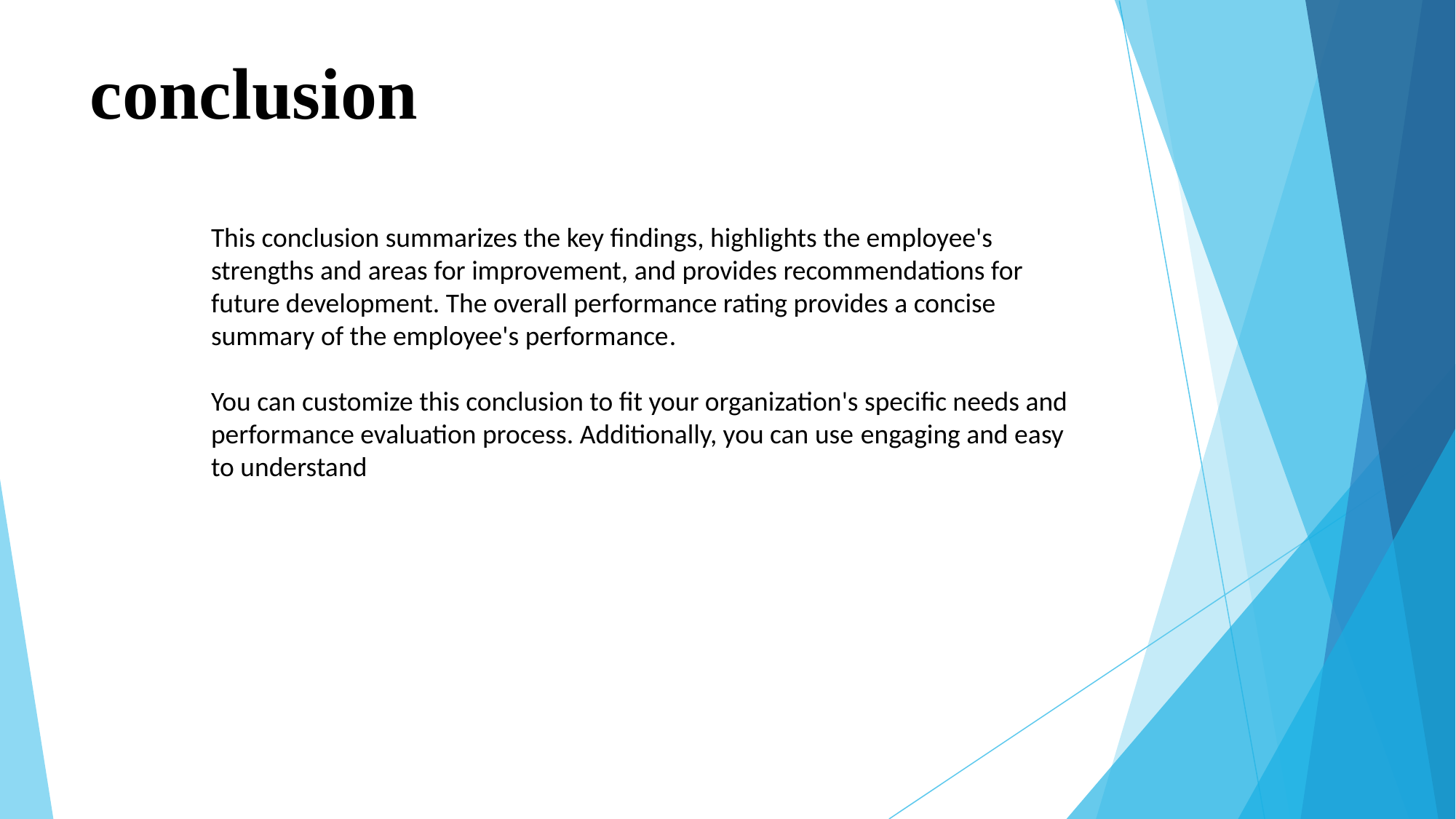

# conclusion
This conclusion summarizes the key findings, highlights the employee's strengths and areas for improvement, and provides recommendations for future development. The overall performance rating provides a concise summary of the employee's performance.

You can customize this conclusion to fit your organization's specific needs and performance evaluation process. Additionally, you can use engaging and easy to understand